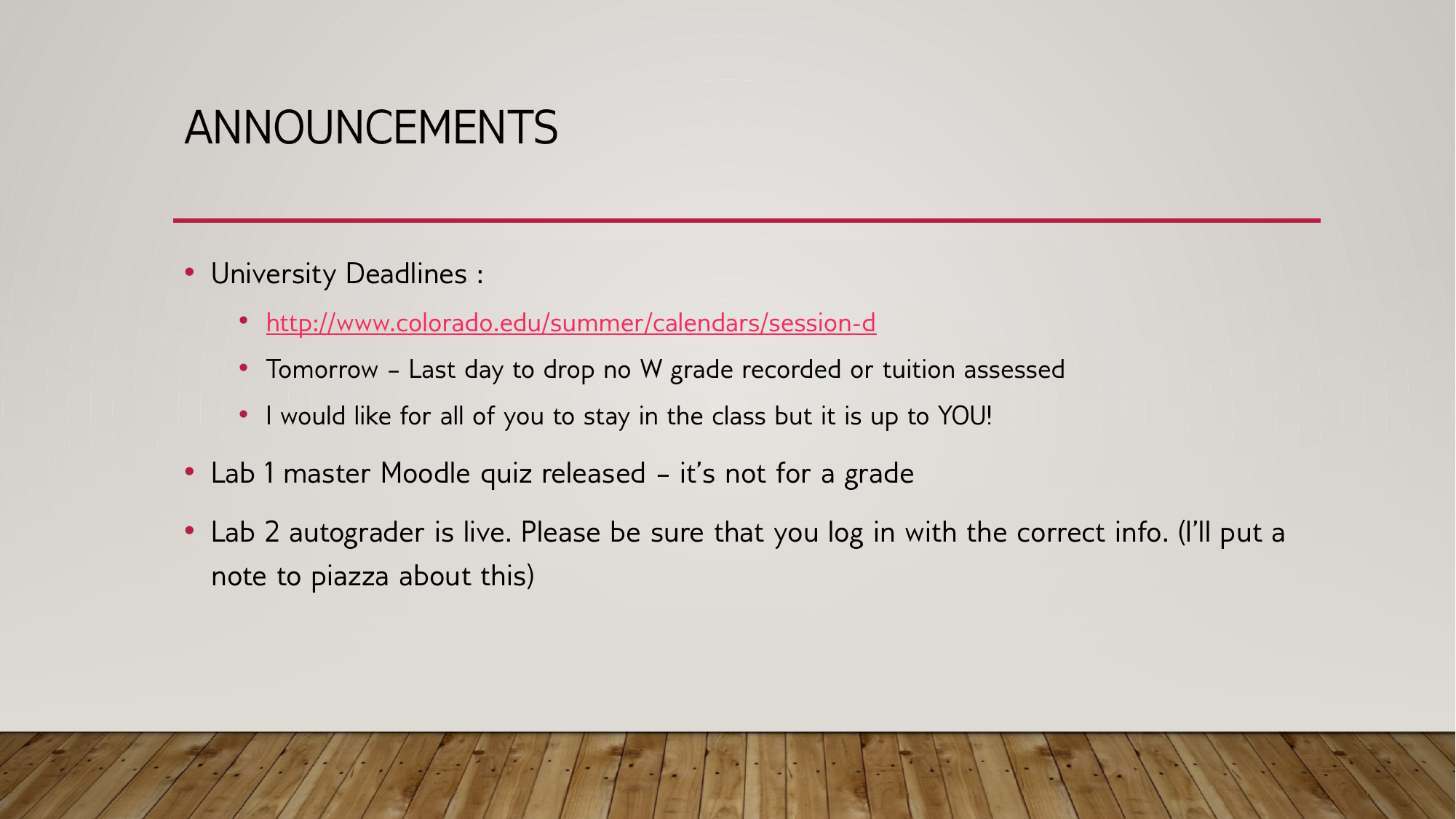

# ANNOUNCEMENTS
University Deadlines :
http://www.colorado.edu/summer/calendars/session-d
Tomorrow – Last day to drop no W grade recorded or tuition assessed
I would like for all of you to stay in the class but it is up to YOU!
Lab 1 master Moodle quiz released – it’s not for a grade
Lab 2 autograder is live. Please be sure that you log in with the correct info. (I’ll put a note to piazza about this)